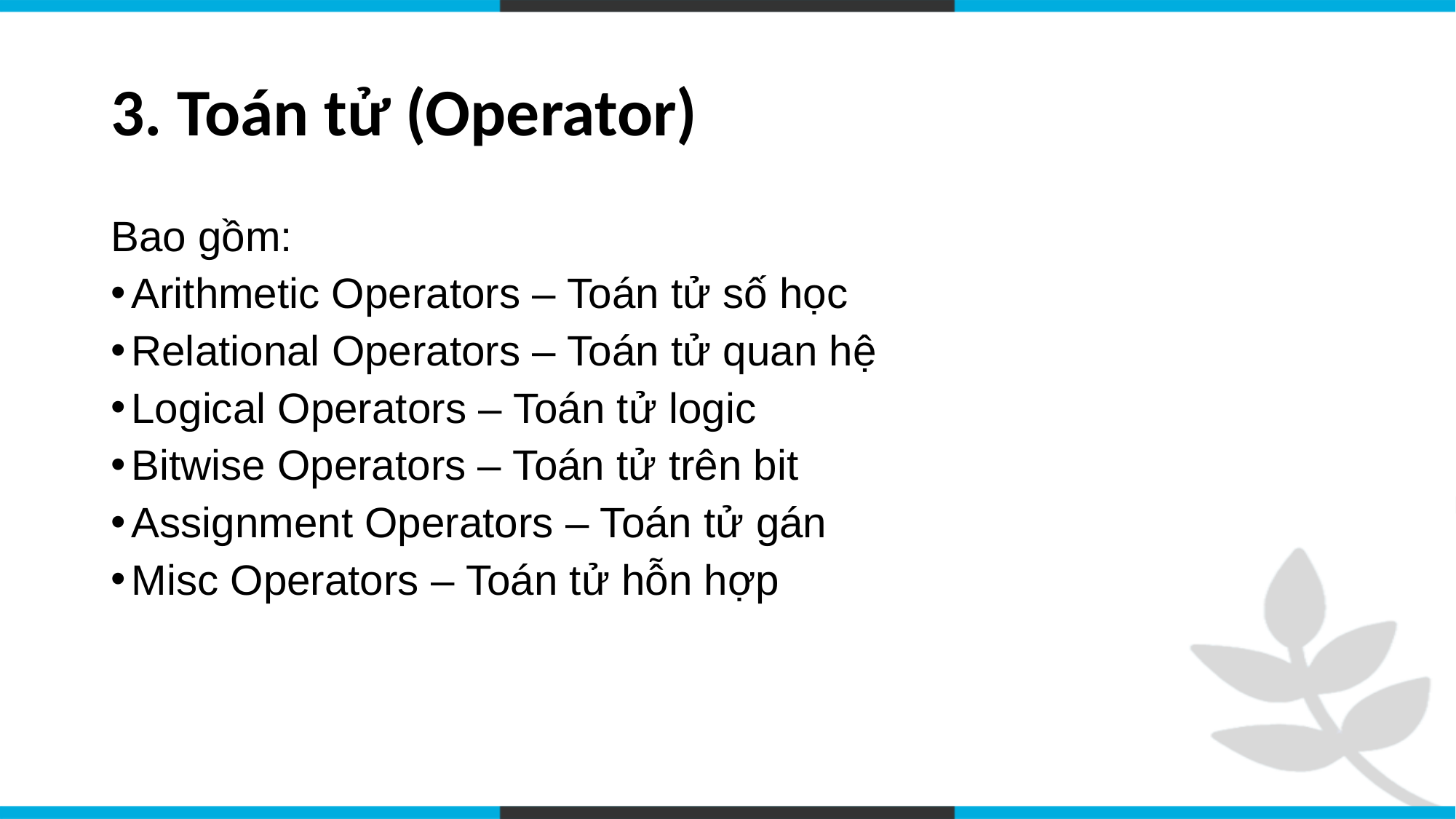

# 3. Toán tử (Operator)
Bao gồm:
Arithmetic Operators – Toán tử số học
Relational Operators – Toán tử quan hệ
Logical Operators – Toán tử logic
Bitwise Operators – Toán tử trên bit
Assignment Operators – Toán tử gán
Misc Operators – Toán tử hỗn hợp